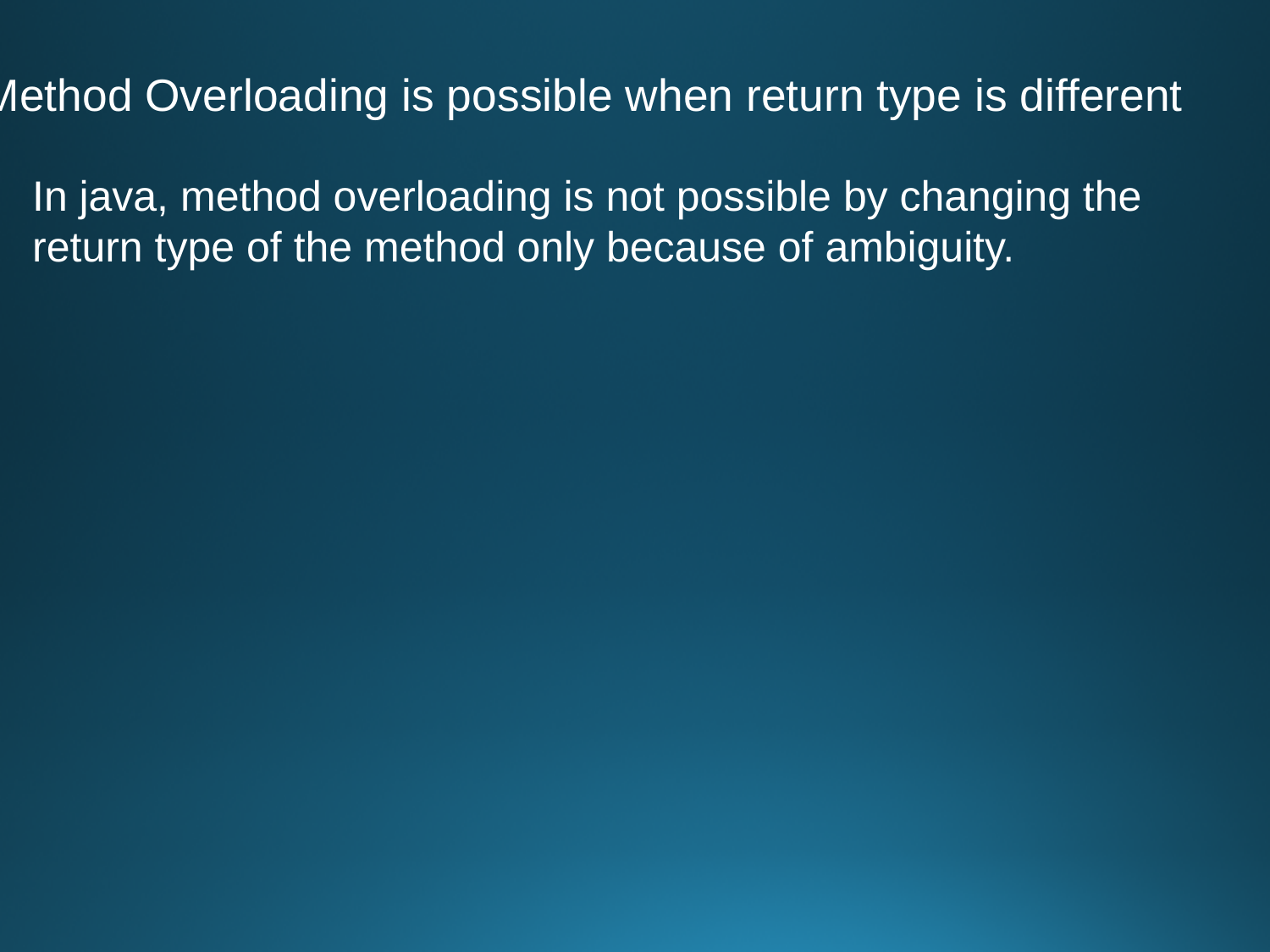

Method Overloading is possible when return type is different
In java, method overloading is not possible by changing the return type of the method only because of ambiguity.